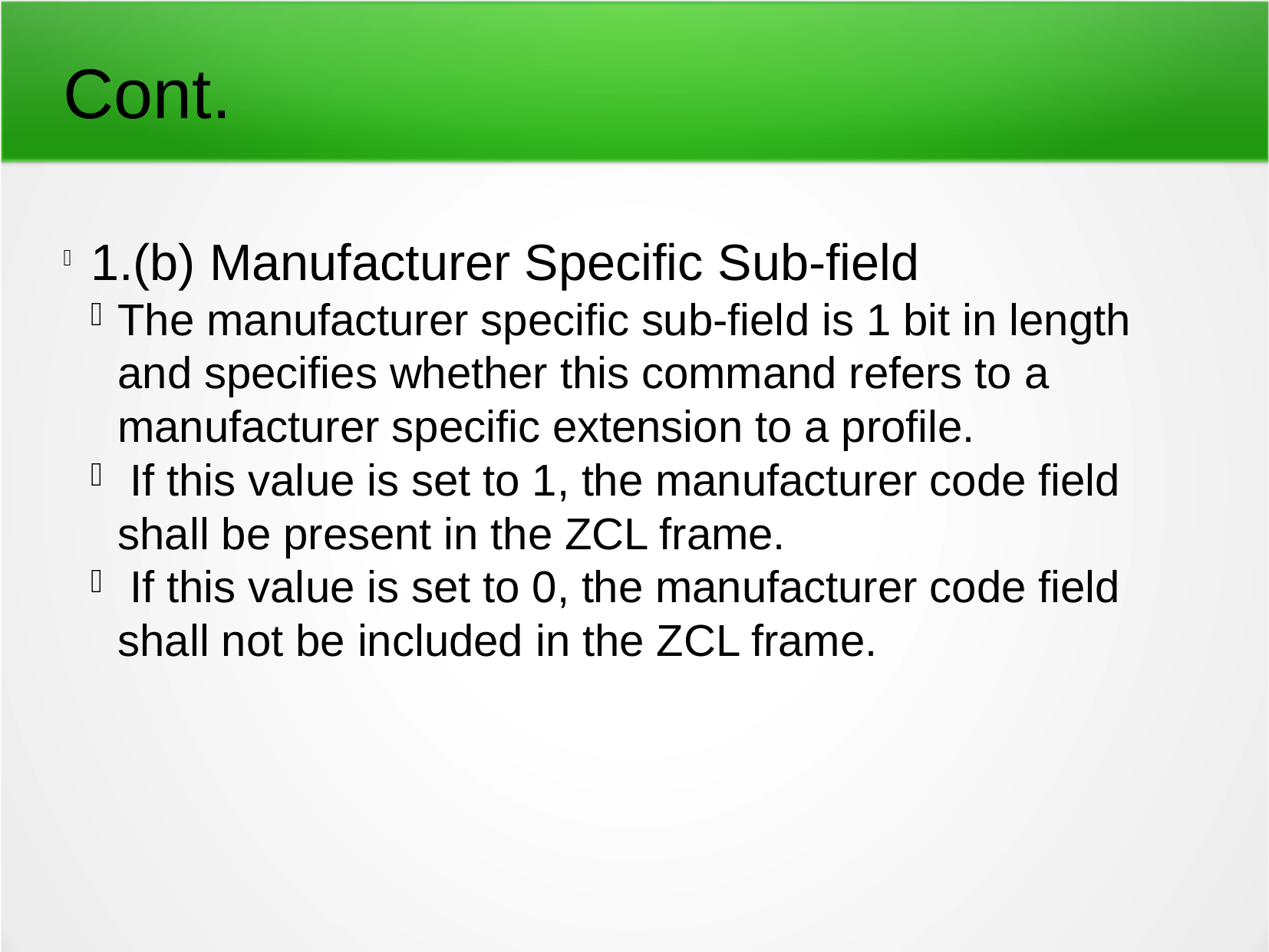

Cont.
1.(b) Manufacturer Specific Sub-field
The manufacturer specific sub-field is 1 bit in length and specifies whether this command refers to a manufacturer specific extension to a profile.
 If this value is set to 1, the manufacturer code field shall be present in the ZCL frame.
 If this value is set to 0, the manufacturer code field shall not be included in the ZCL frame.